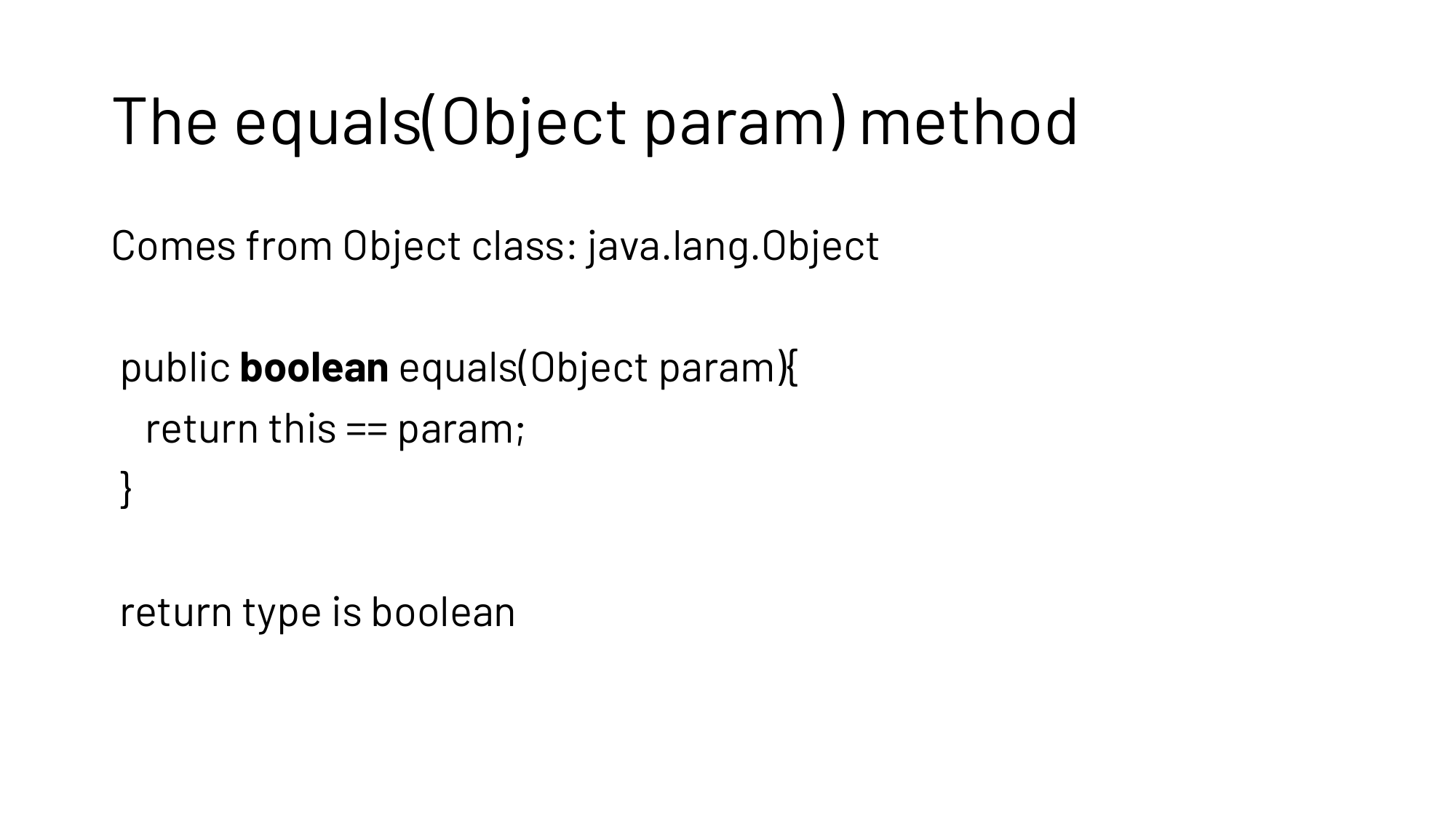

# The equals(Object param) method
Comes from Object class: java.lang.Object

 public boolean equals(Object param){
    return this == param;
 }

 return type is boolean